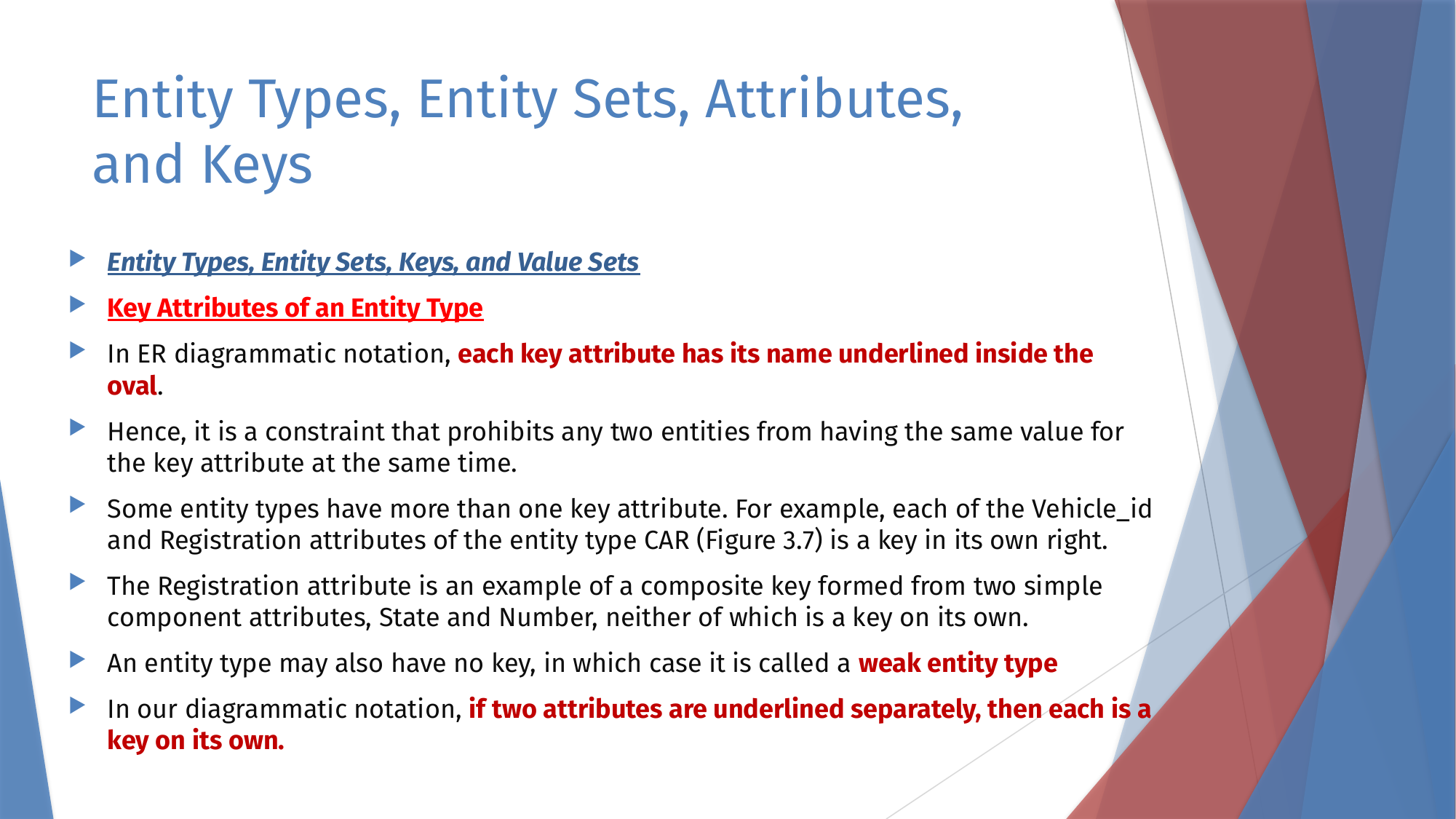

# Entity Types, Entity Sets, Attributes, and Keys

Entity Types, Entity Sets, Keys, and Value Sets
Key Attributes of an Entity Type
In ER diagrammatic notation, each key attribute has its name underlined inside the oval.
Hence, it is a constraint that prohibits any two entities from having the same value for the key attribute at the same time.
Some entity types have more than one key attribute. For example, each of the Vehicle_id and Registration attributes of the entity type CAR (Figure 3.7) is a key in its own right.
The Registration attribute is an example of a composite key formed from two simple component attributes, State and Number, neither of which is a key on its own.
An entity type may also have no key, in which case it is called a weak entity type
In our diagrammatic notation, if two attributes are underlined separately, then each is a key on its own.